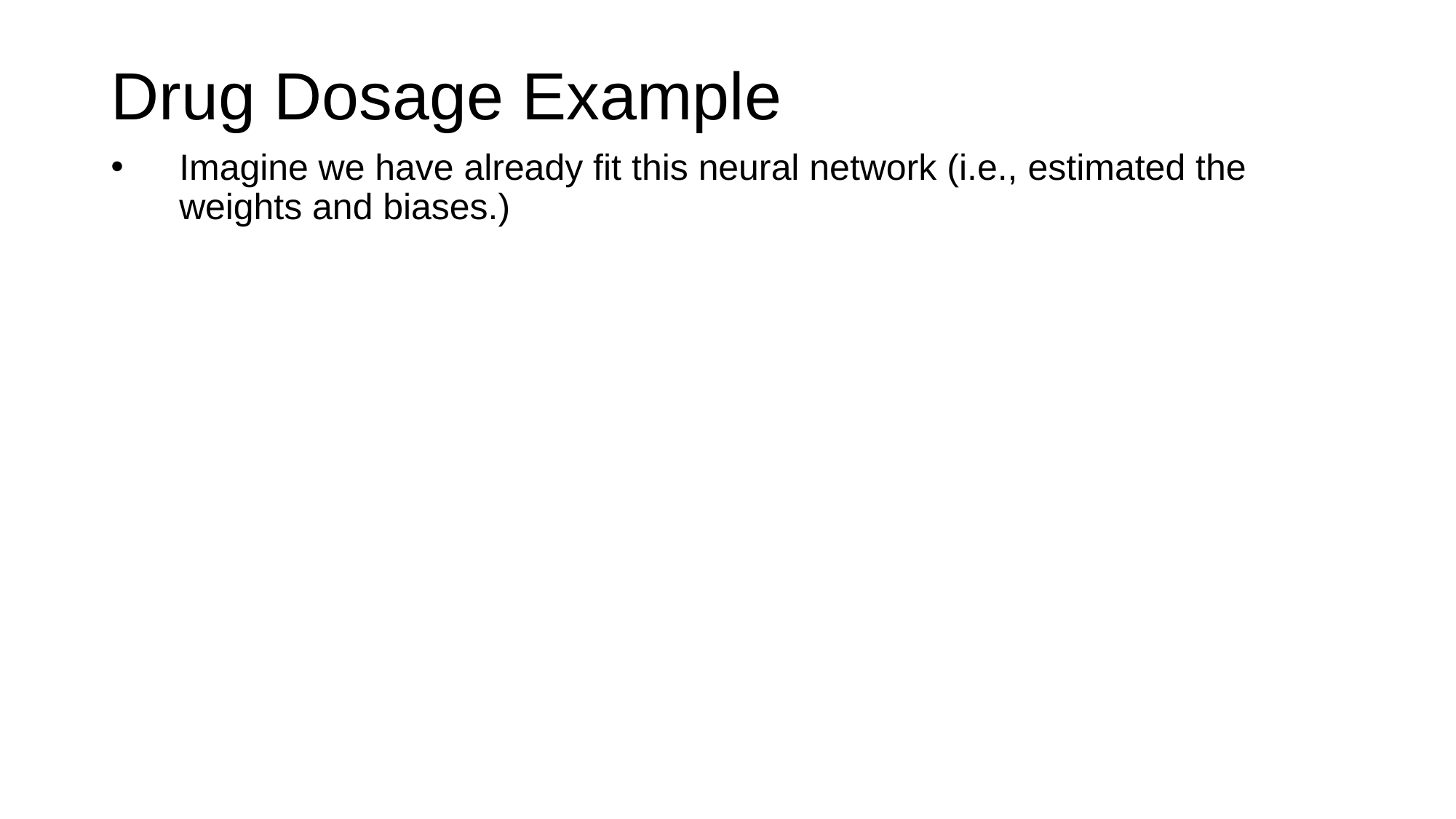

# Drug Dosage Example
Imagine we have already fit this neural network (i.e., estimated the weights and biases.)